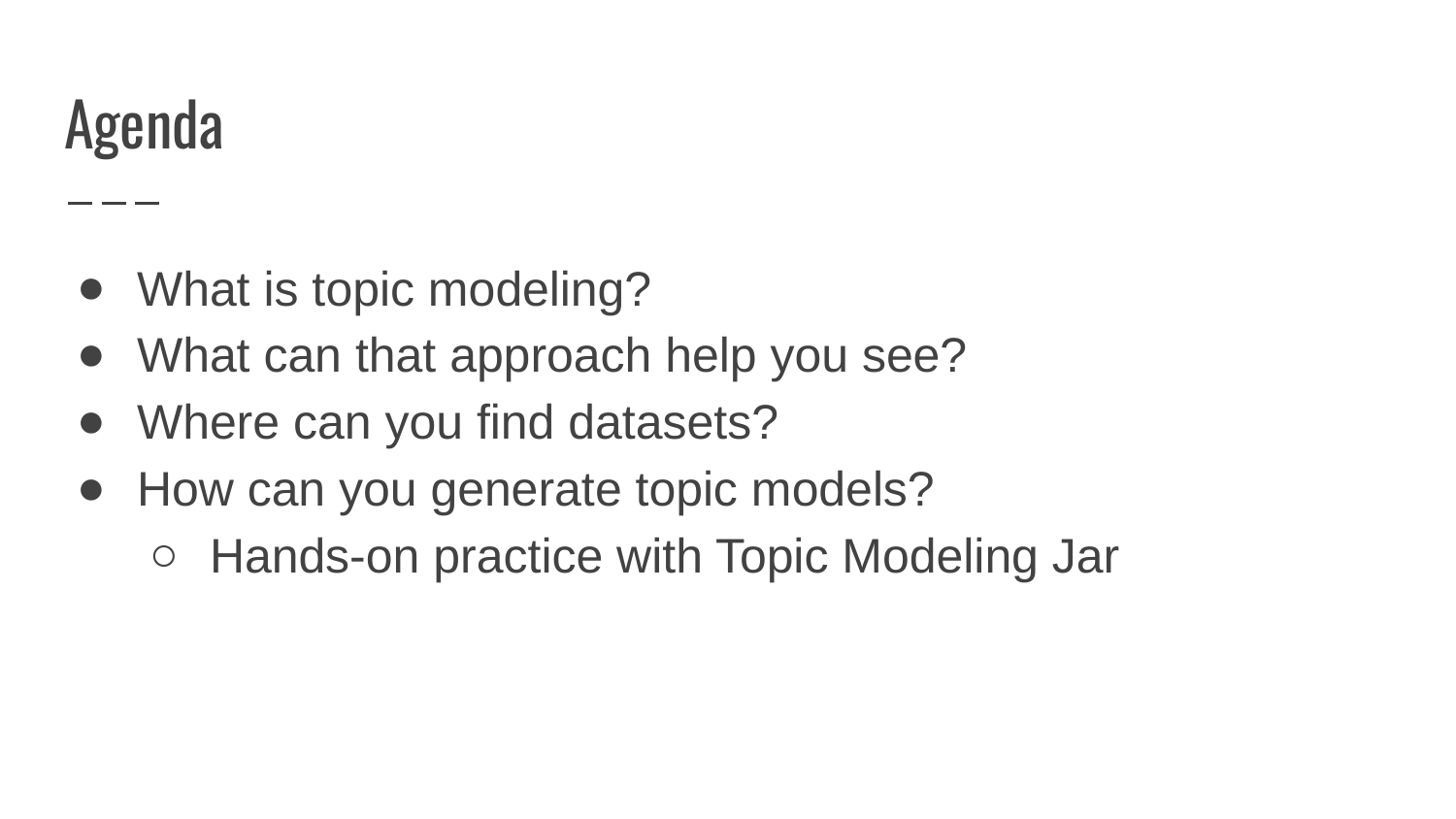

Agenda
What is topic modeling?
What can that approach help you see?
Where can you find datasets?
How can you generate topic models?
Hands-on practice with Topic Modeling Jar